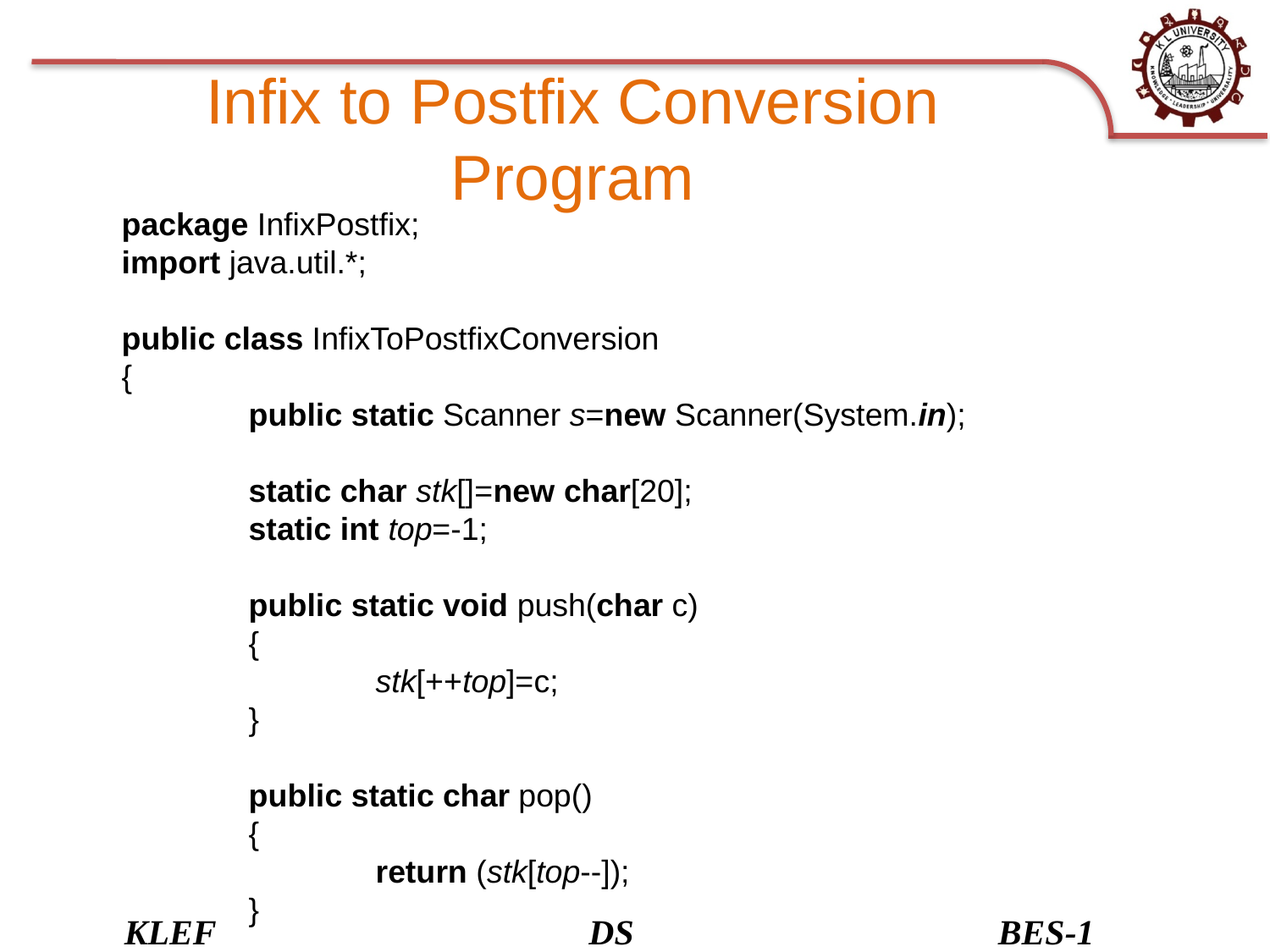

# Infix to Postfix Conversion Program

package InfixPostfix;
import java.util.*;

public class InfixToPostfixConversion
{
	public static Scanner s=new Scanner(System.in);

	static char stk[]=new char[20];
	static int top=-1;

	public static void push(char c)
	{
		stk[++top]=c;
	}

	public static char pop()
	{
		return (stk[top--]);
	}

KLEF                                          DS                                         BES-1